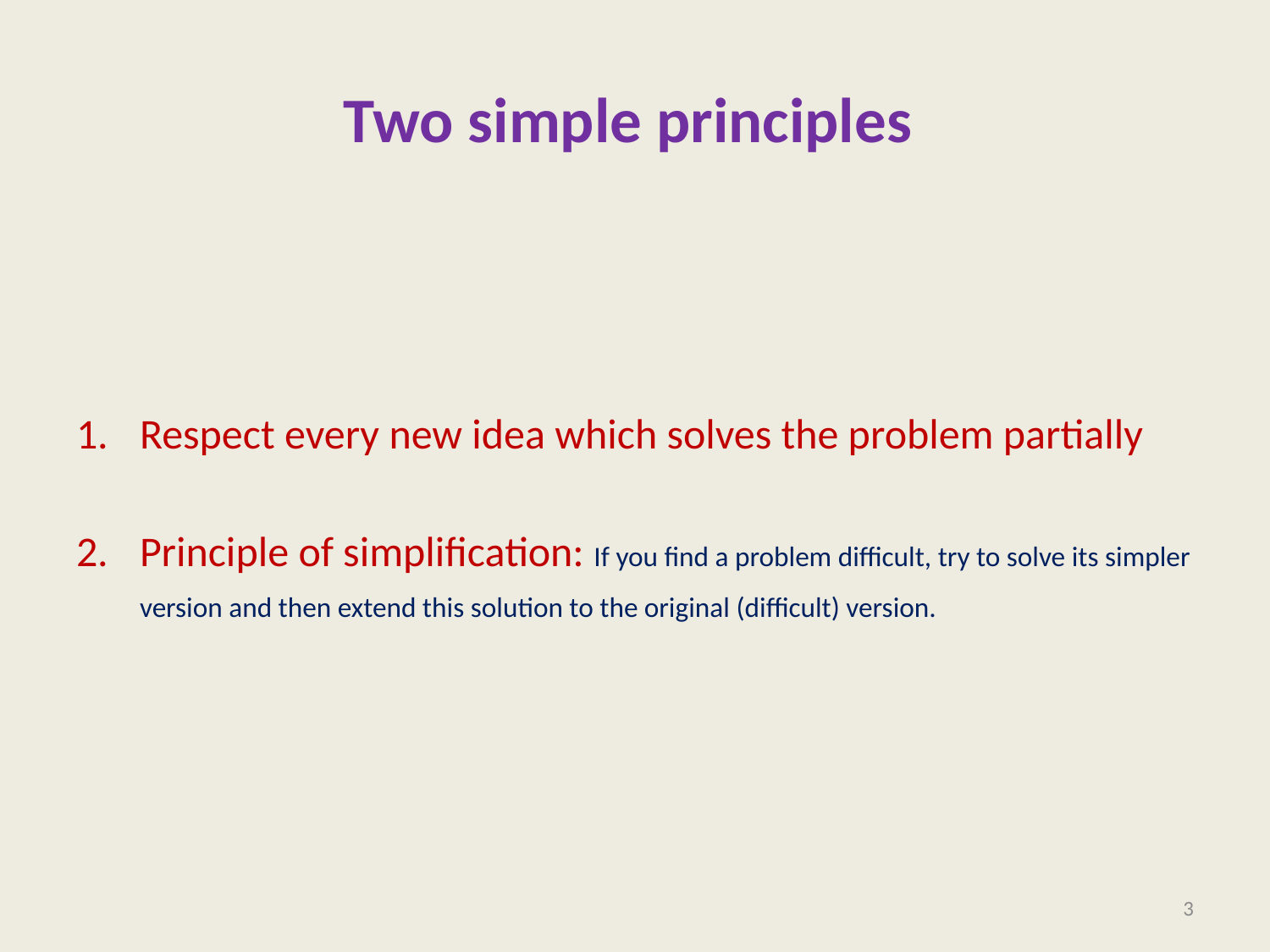

# Two simple principles

Respect every new idea which solves the problem partially

Principle of simplification: If you find a problem difficult, try to solve its simpler version and then extend this solution to the original (difficult) version.
3